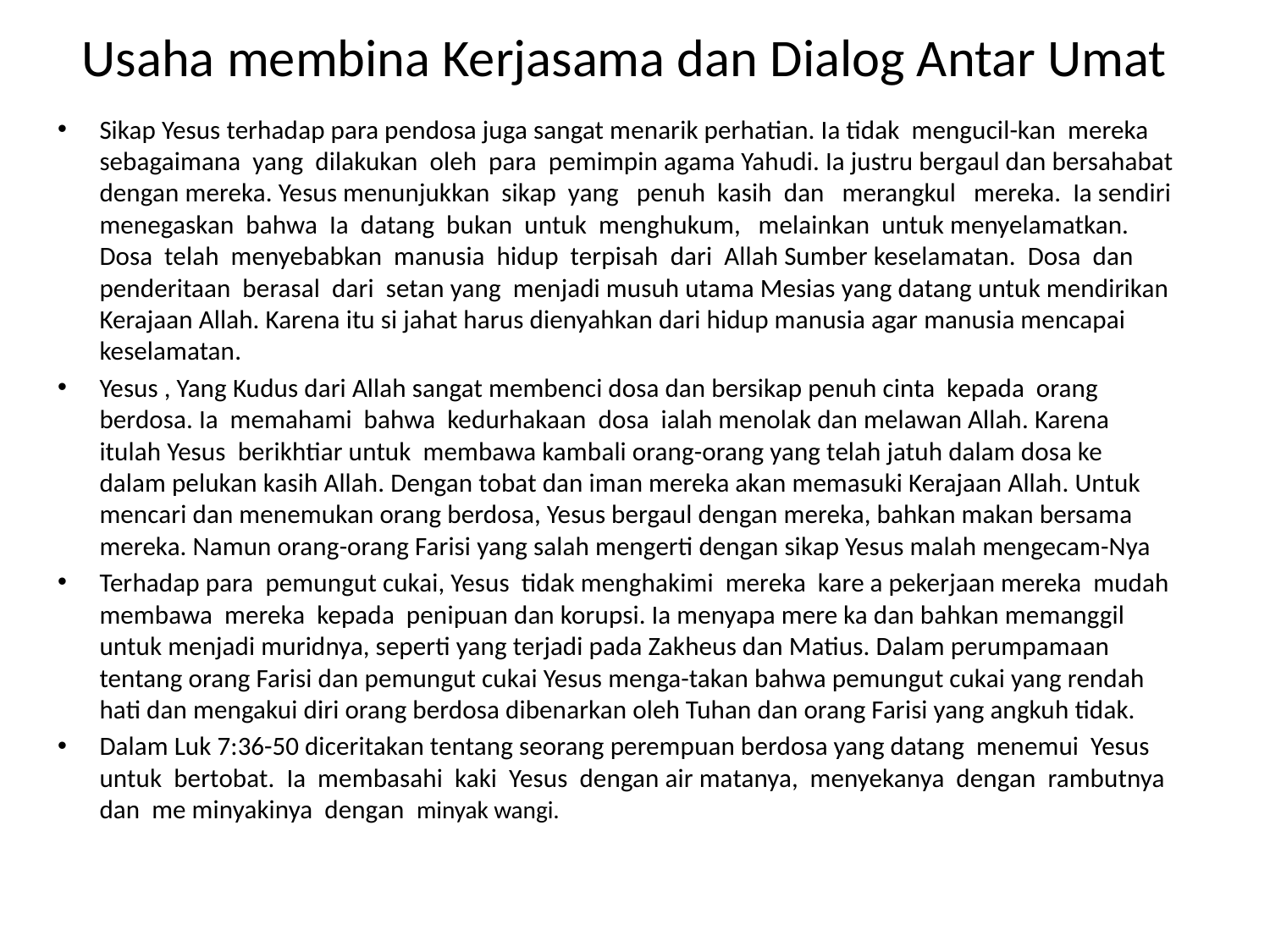

# Usaha membina Kerjasama dan Dialog Antar Umat
Sikap Yesus terhadap para pendosa juga sangat menarik perhatian. Ia tidak  mengucil-kan  mereka  sebagaimana  yang  dilakukan  oleh  para  pemimpin agama Yahudi. Ia justru bergaul dan bersahabat dengan mereka. Yesus menunjukkan  sikap  yang   penuh  kasih  dan   merangkul   mereka.  Ia sendiri menegaskan  bahwa  Ia  datang  bukan  untuk  menghukum,   melainkan  untuk menyelamatkan.  Dosa  telah  menyebabkan  manusia  hidup  terpisah  dari  Allah Sumber keselamatan.  Dosa  dan  penderitaan  berasal  dari  setan yang  menjadi musuh utama Mesias yang datang untuk mendirikan Kerajaan Allah. Karena itu si jahat harus dienyahkan dari hidup manusia agar manusia mencapai keselamatan.
Yesus , Yang Kudus dari Allah sangat membenci dosa dan bersikap penuh cinta  kepada  orang  berdosa. Ia  memahami  bahwa  kedurhakaan  dosa  ialah menolak dan melawan Allah. Karena  itulah Yesus  berikhtiar untuk  membawa kambali orang-orang yang telah jatuh dalam dosa ke dalam pelukan kasih Allah. Dengan tobat dan iman mereka akan memasuki Kerajaan Allah. Untuk mencari dan menemukan orang berdosa, Yesus bergaul dengan mereka, bahkan makan bersama mereka. Namun orang-orang Farisi yang salah mengerti dengan sikap Yesus malah mengecam-Nya
Terhadap para  pemungut cukai, Yesus  tidak menghakimi  mereka  kare a pekerjaan mereka  mudah membawa  mereka  kepada  penipuan dan korupsi. Ia menyapa mere ka dan bahkan memanggil untuk menjadi muridnya, seperti yang terjadi pada Zakheus dan Matius. Dalam perumpamaan tentang orang Farisi dan pemungut cukai Yesus menga-takan bahwa pemungut cukai yang rendah hati dan mengakui diri orang berdosa dibenarkan oleh Tuhan dan orang Farisi yang angkuh tidak.
Dalam Luk 7:36-50 diceritakan tentang seorang perempuan berdosa yang datang  menemui  Yesus  untuk  bertobat.  Ia  membasahi  kaki  Yesus  dengan air matanya,  menyekanya  dengan  rambutnya  dan  me minyakinya  dengan  minyak wangi.